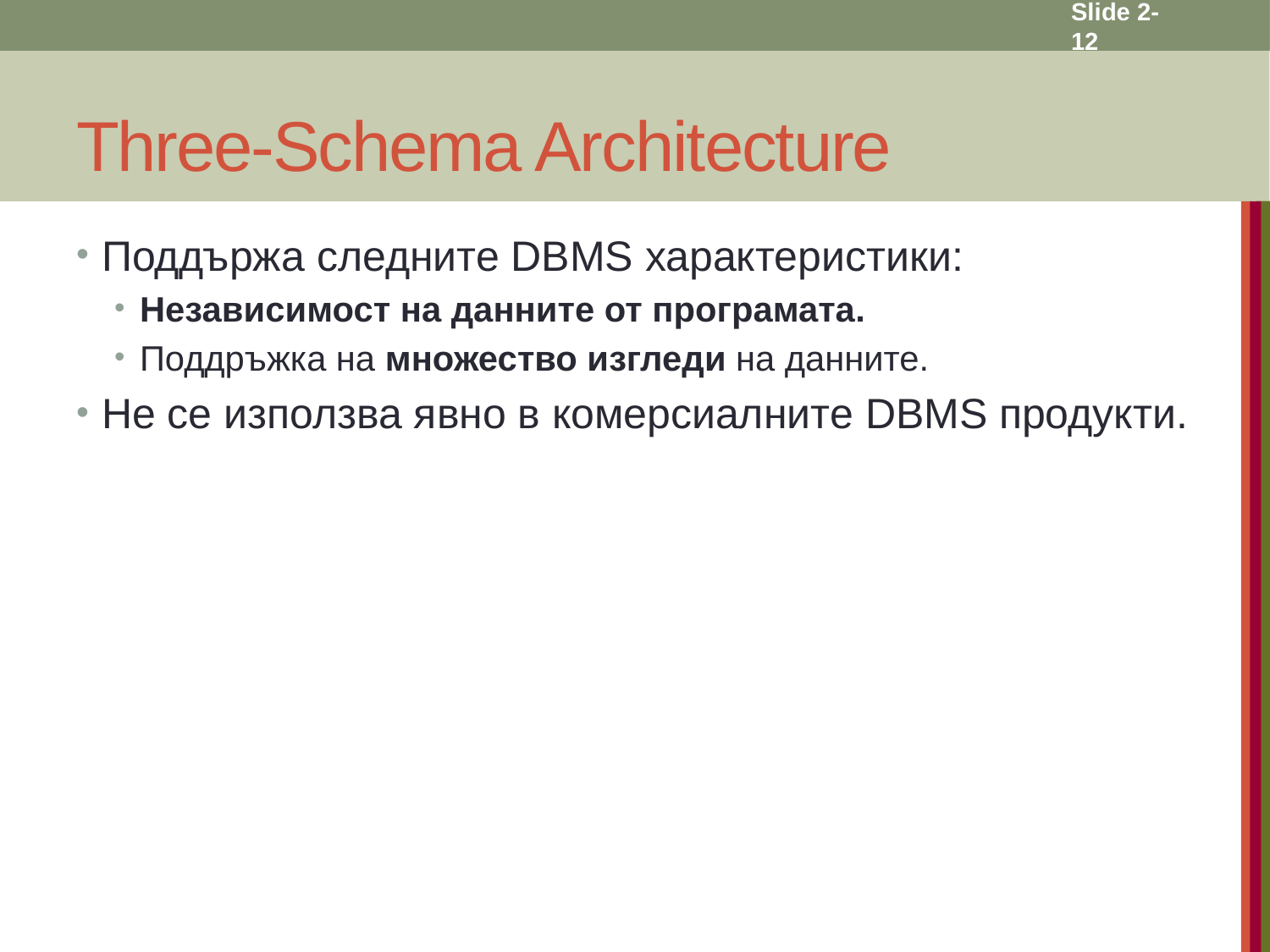

Slide 2- 12
# Three-Schema Architecture
Поддържа следните DBMS характеристики:
Независимост на данните от програмата.
Поддръжка на множество изгледи на данните.
Не се използва явно в комерсиалните DBMS продукти.